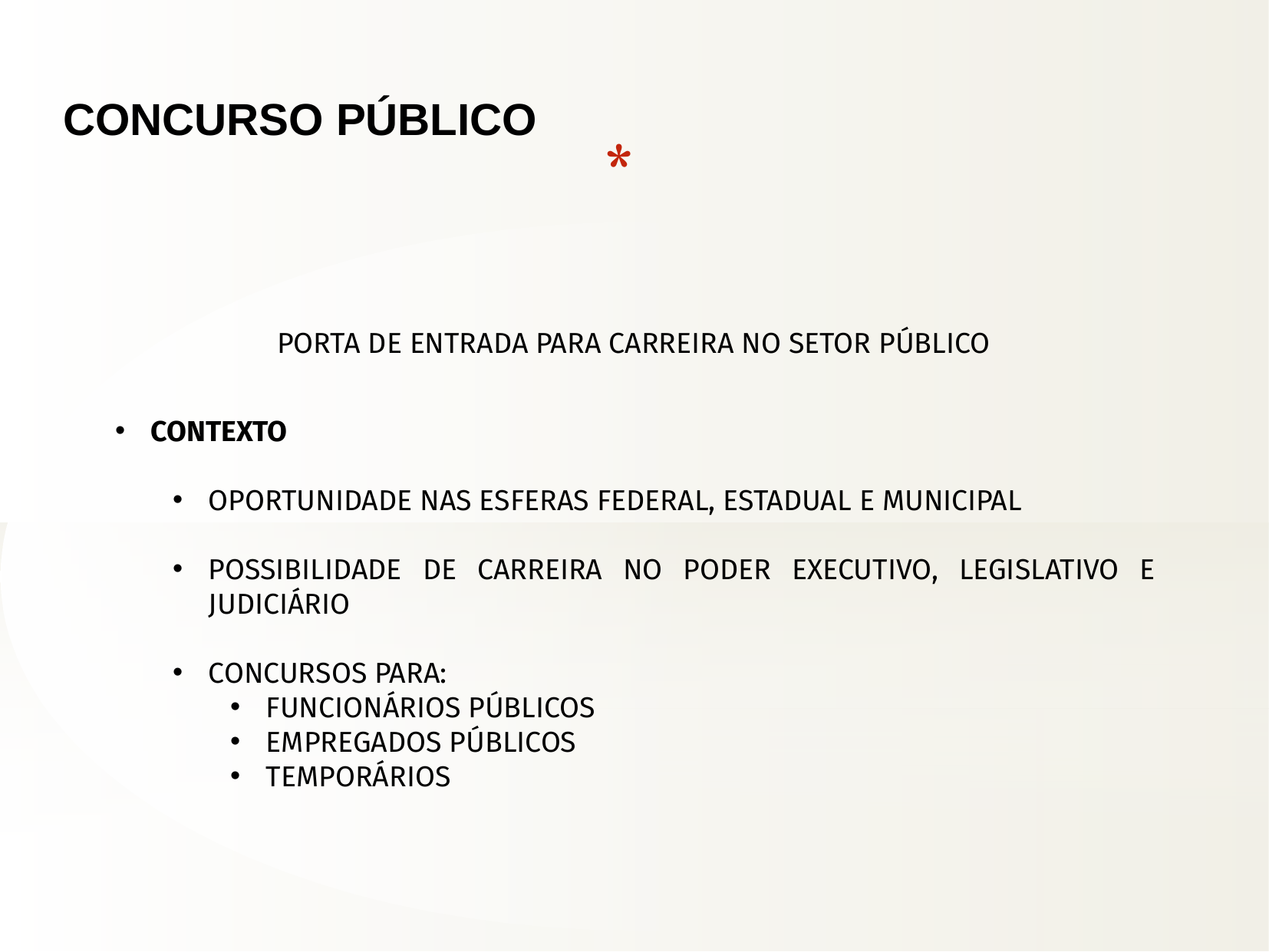

CONCURSO PÚBLICO

 PORTA DE ENTRADA PARA CARREIRA NO SETOR PÚBLICO

CONTEXTO

OPORTUNIDADE NAS ESFERAS FEDERAL, ESTADUAL E MUNICIPAL

POSSIBILIDADE DE CARREIRA NO PODER EXECUTIVO, LEGISLATIVO E JUDICIÁRIO

CONCURSOS PARA:
FUNCIONÁRIOS PÚBLICOS
EMPREGADOS PÚBLICOS
TEMPORÁRIOS